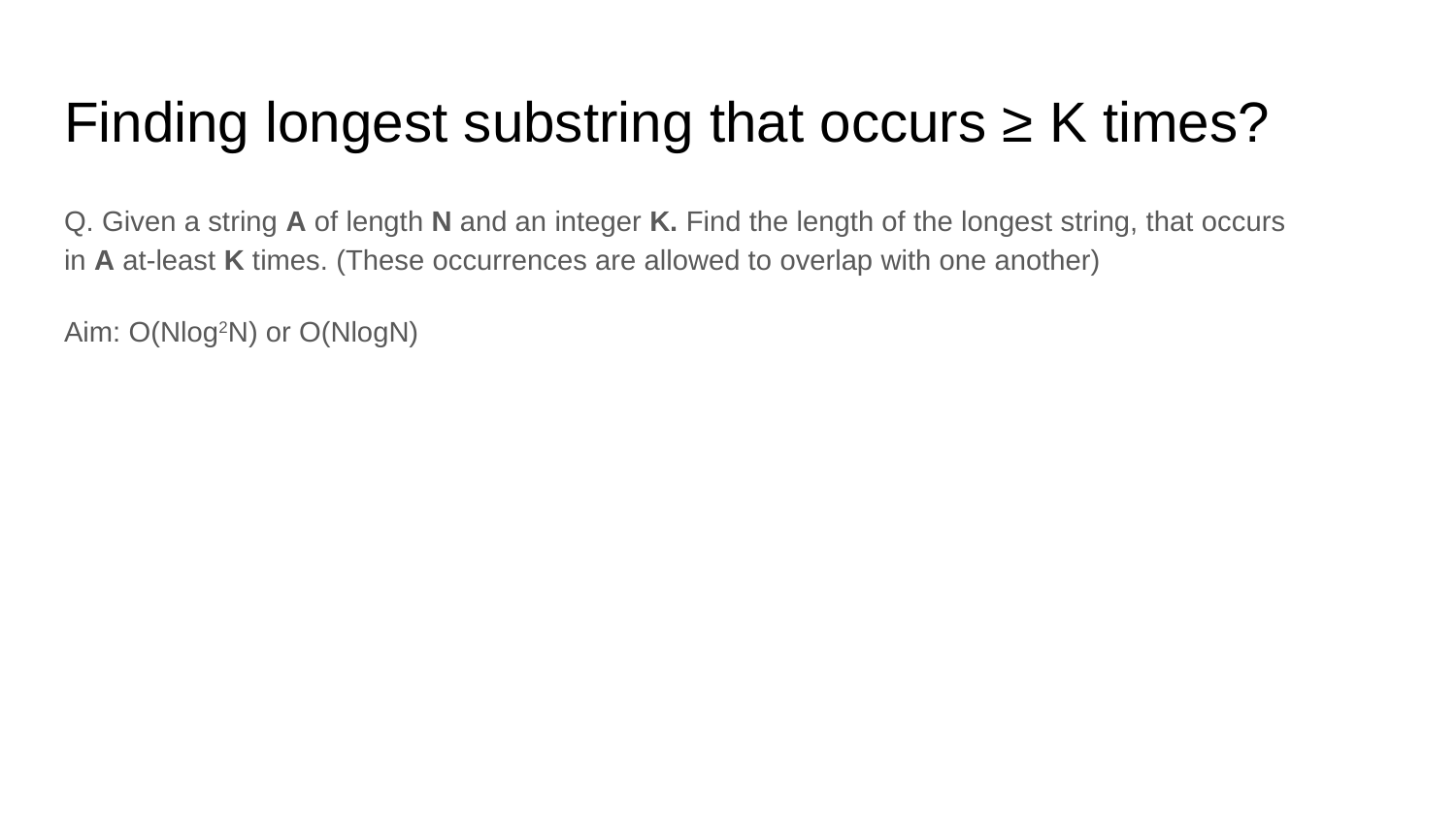

# Finding longest substring that occurs ≥ K times?
Q. Given a string A of length N and an integer K. Find the length of the longest string, that occurs in A at-least K times. (These occurrences are allowed to overlap with one another)
Aim: O(Nlog2N) or O(NlogN)